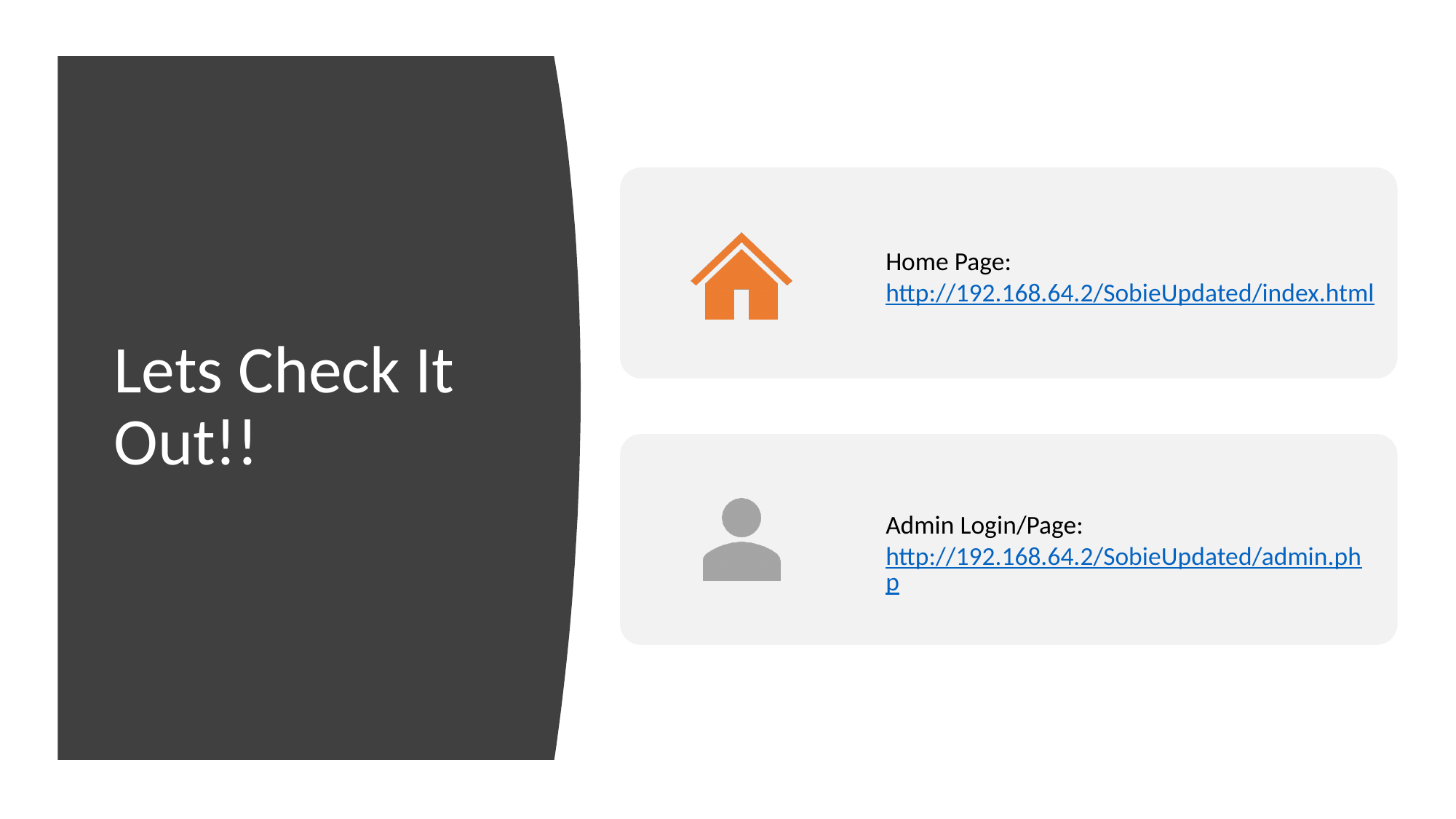

Home Page: http://192.168.64.2/SobieUpdated/index.html
Admin Login/Page: http://192.168.64.2/SobieUpdated/admin.php

# Lets Check It Out!!